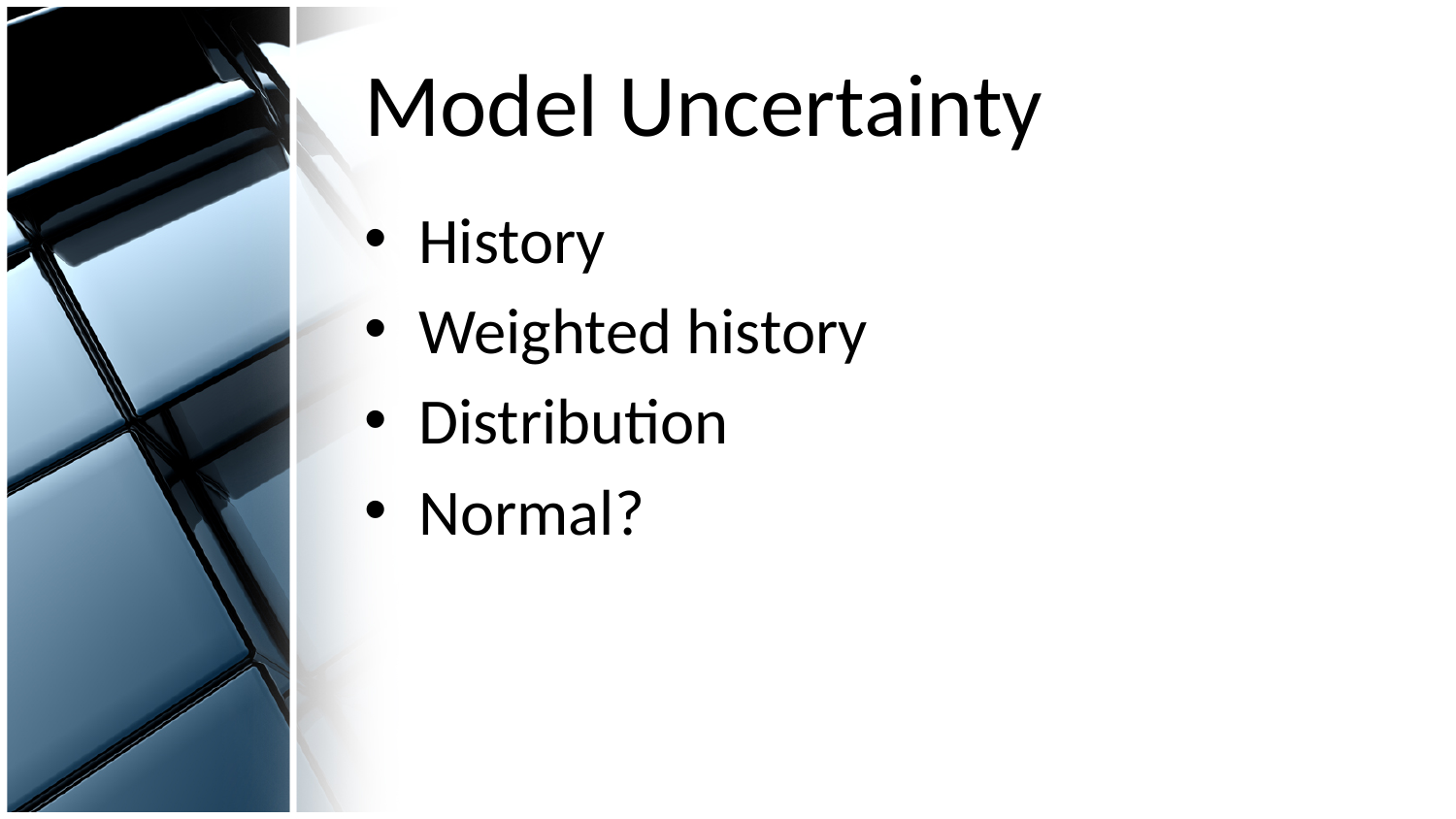

# Model Uncertainty
History
Weighted history
Distribution
Normal?